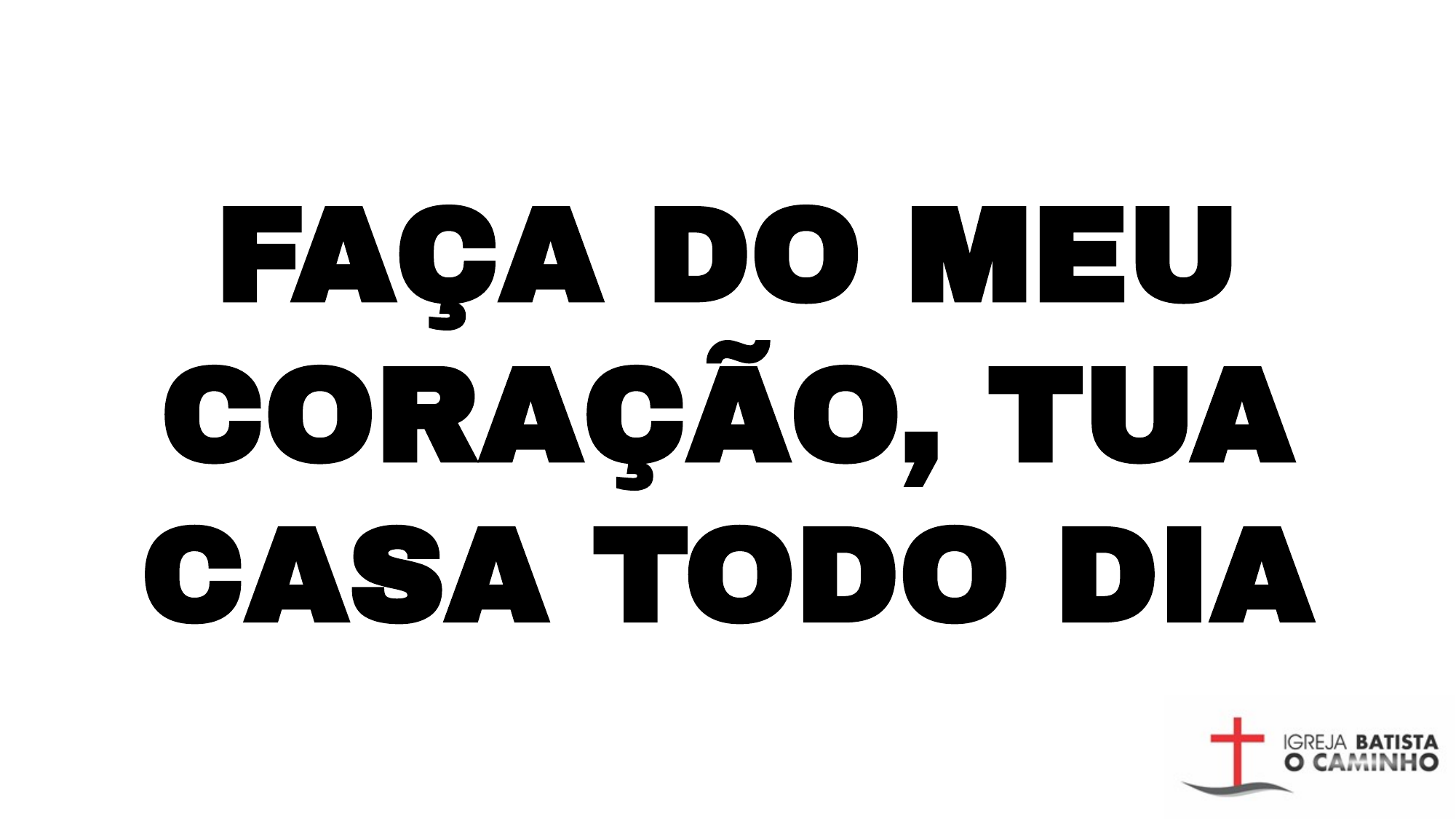

FAÇA DO MEU CORAÇÃO, TUA CASA TODO DIA